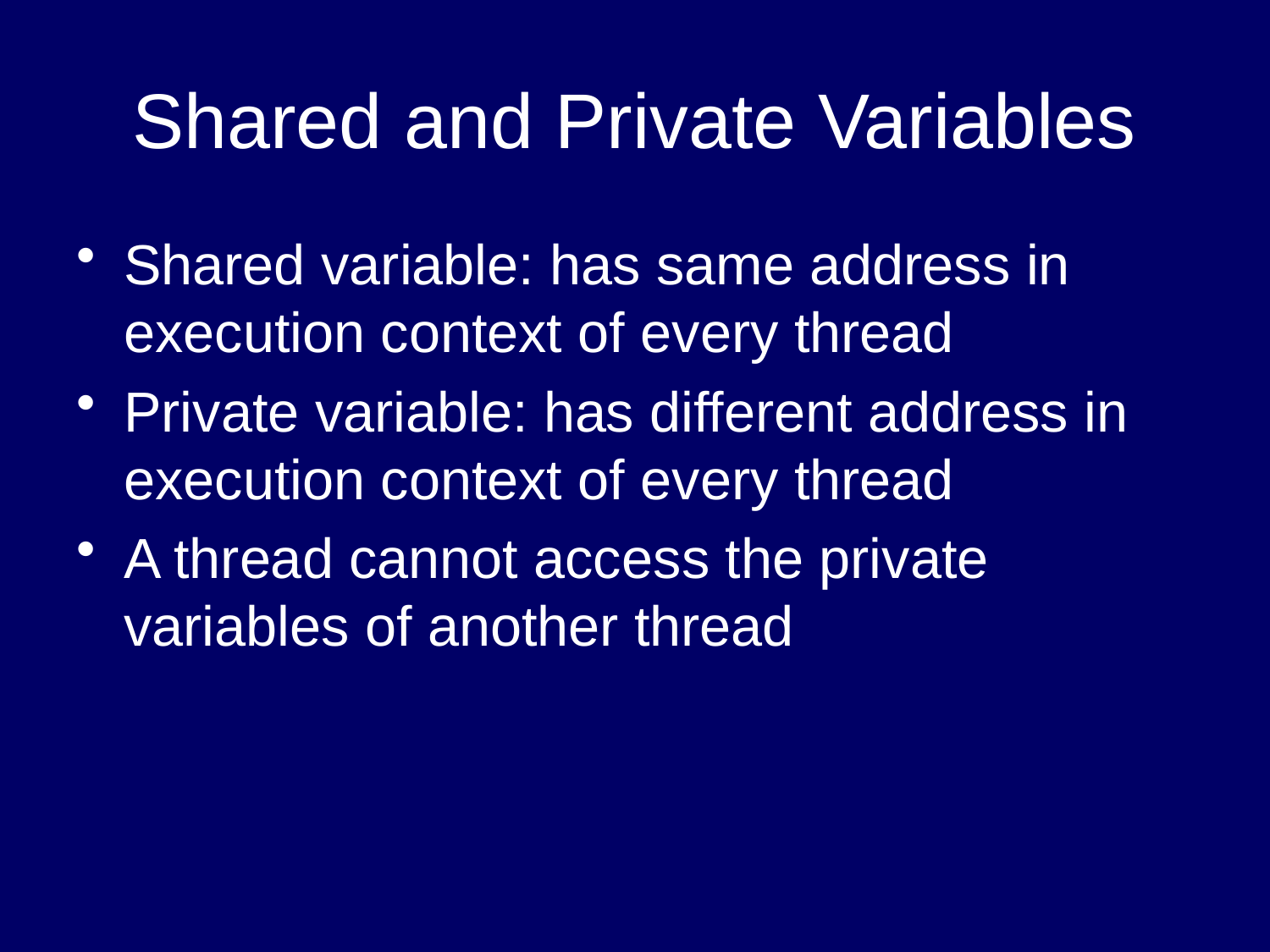

# Shared and Private Variables
Shared variable: has same address in execution context of every thread
Private variable: has different address in execution context of every thread
A thread cannot access the private variables of another thread